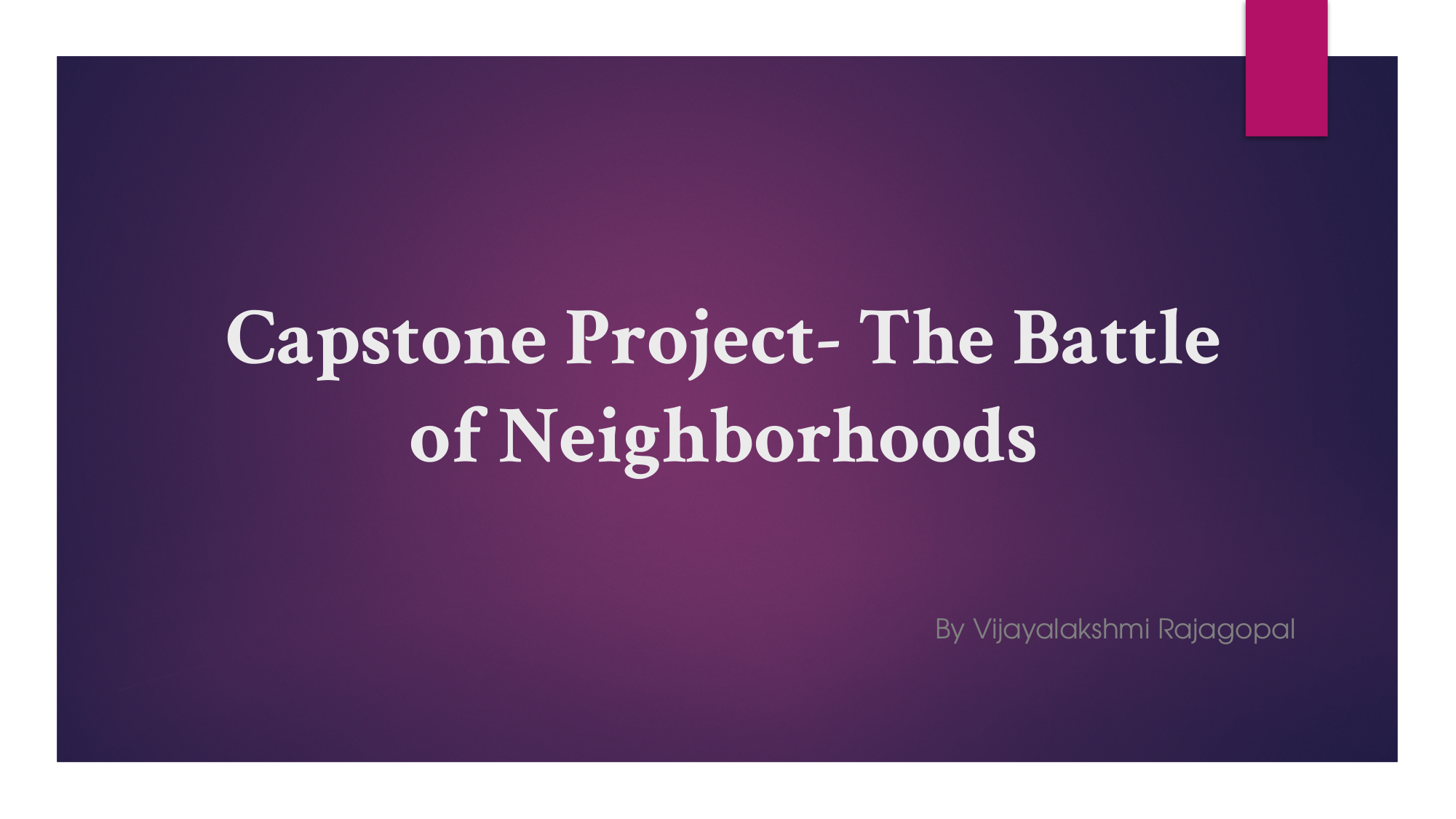

# Capstone Project- The Battle of Neighborhoods
By Vijayalakshmi Rajagopal